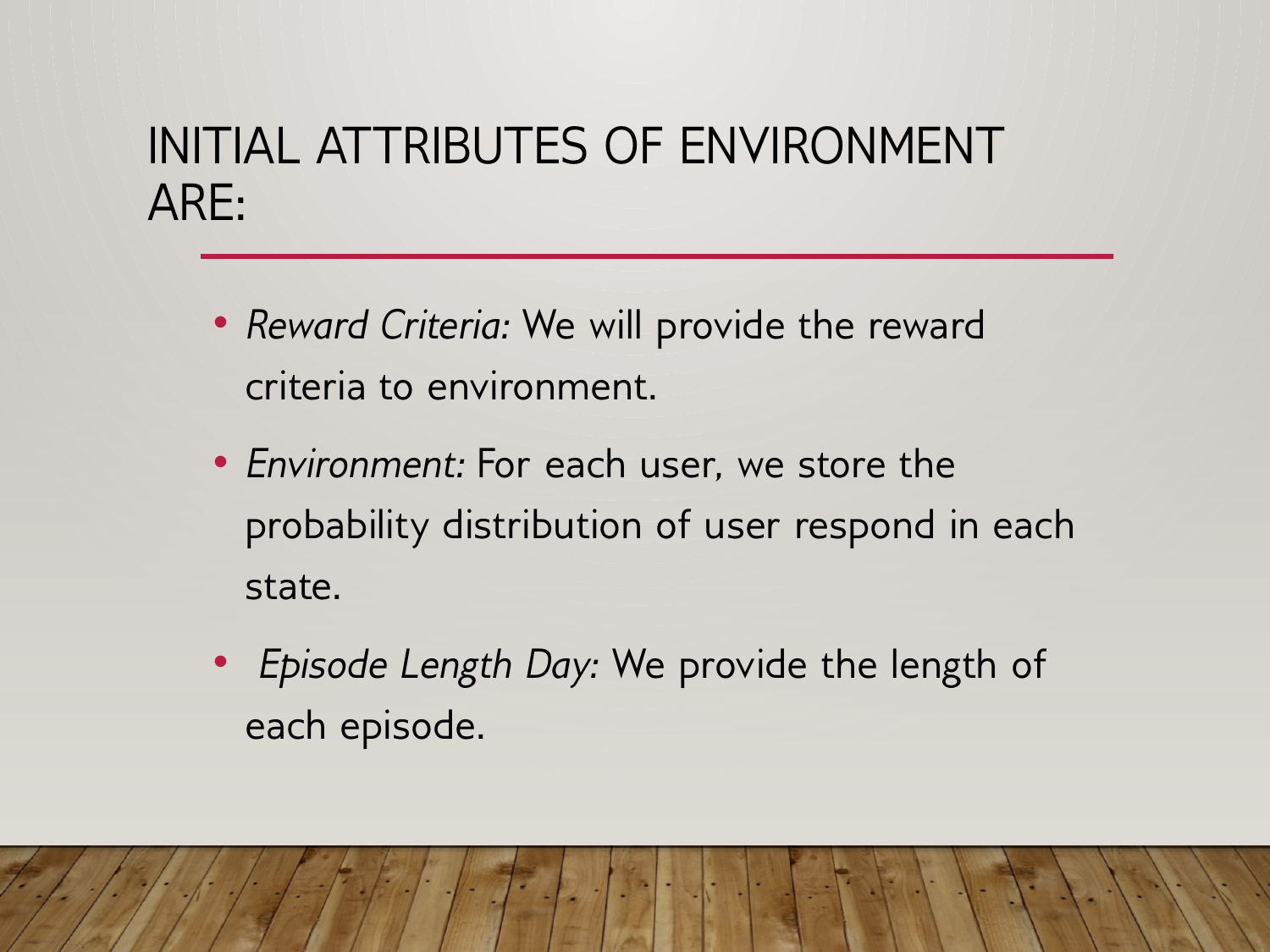

# Initial Attributes of Environment are:
Reward Criteria: We will provide the reward criteria to environment.
Environment: For each user, we store the probability distribution of user respond in each state.
 Episode Length Day: We provide the length of each episode.